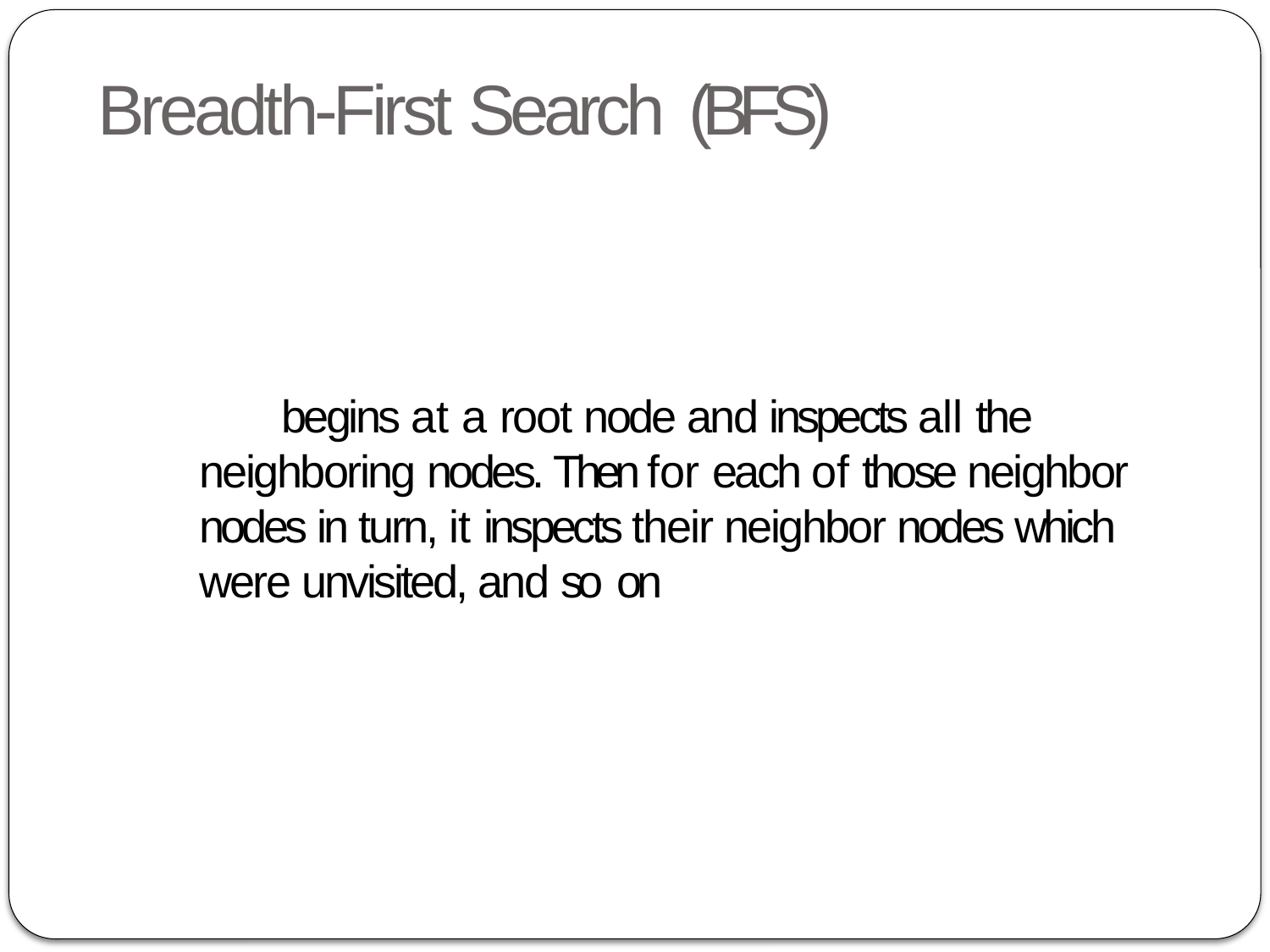

# Breadth-First Search (BFS)
3

                             begins at a root node and inspects all the  neighboring nodes. Then for each of those neighbor  nodes in turn, it inspects their neighbor nodes which  were unvisited, and so on